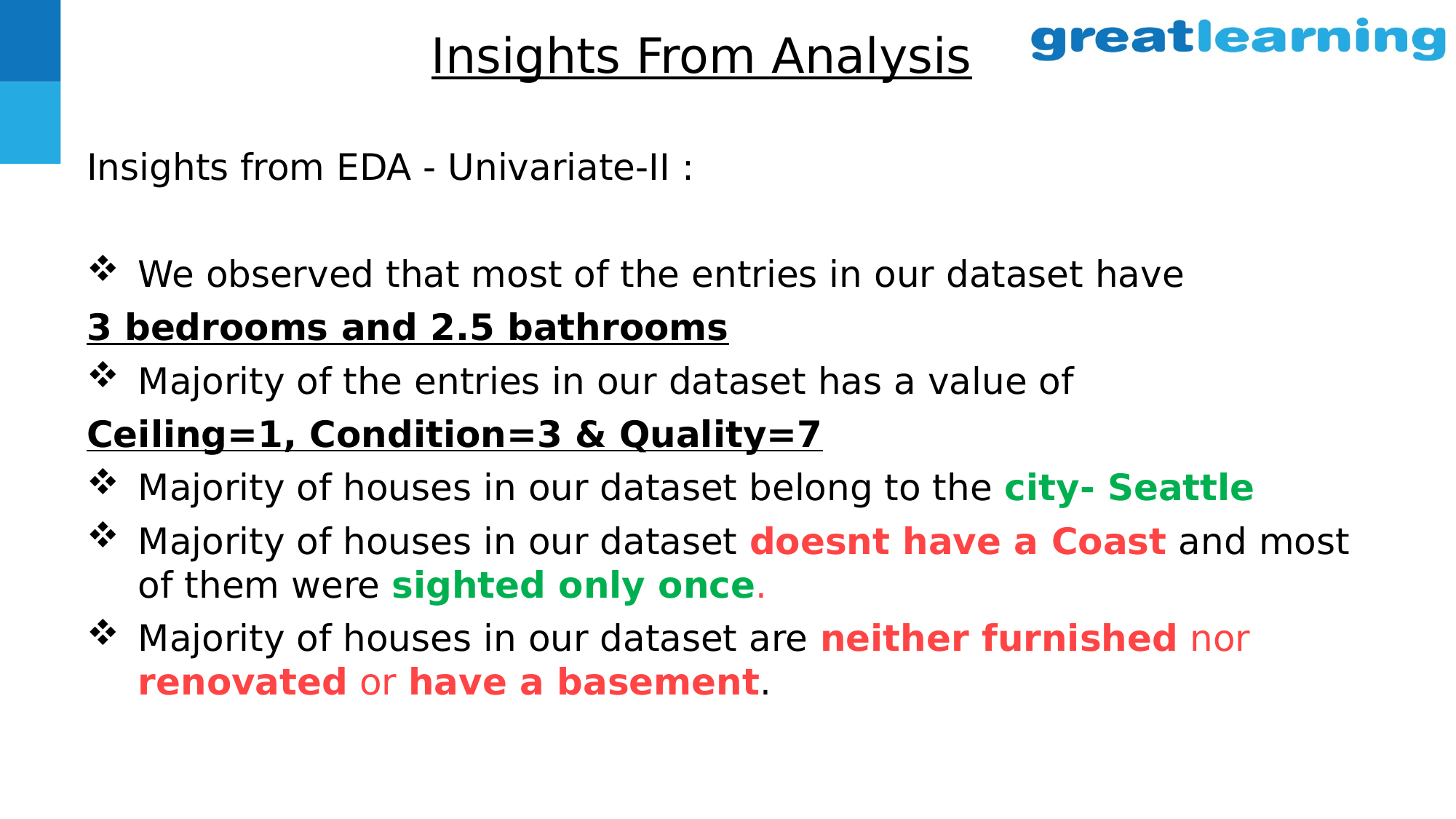

# Insights From Analysis
Insights from EDA - Univariate-II :

We observed that most of the entries in our dataset have
3 bedrooms and 2.5 bathrooms
Majority of the entries in our dataset has a value of
Ceiling=1, Condition=3 & Quality=7
Majority of houses in our dataset belong to the city- Seattle
Majority of houses in our dataset doesnt have a Coast and most of them were sighted only once.
Majority of houses in our dataset are neither furnished nor renovated or have a basement.